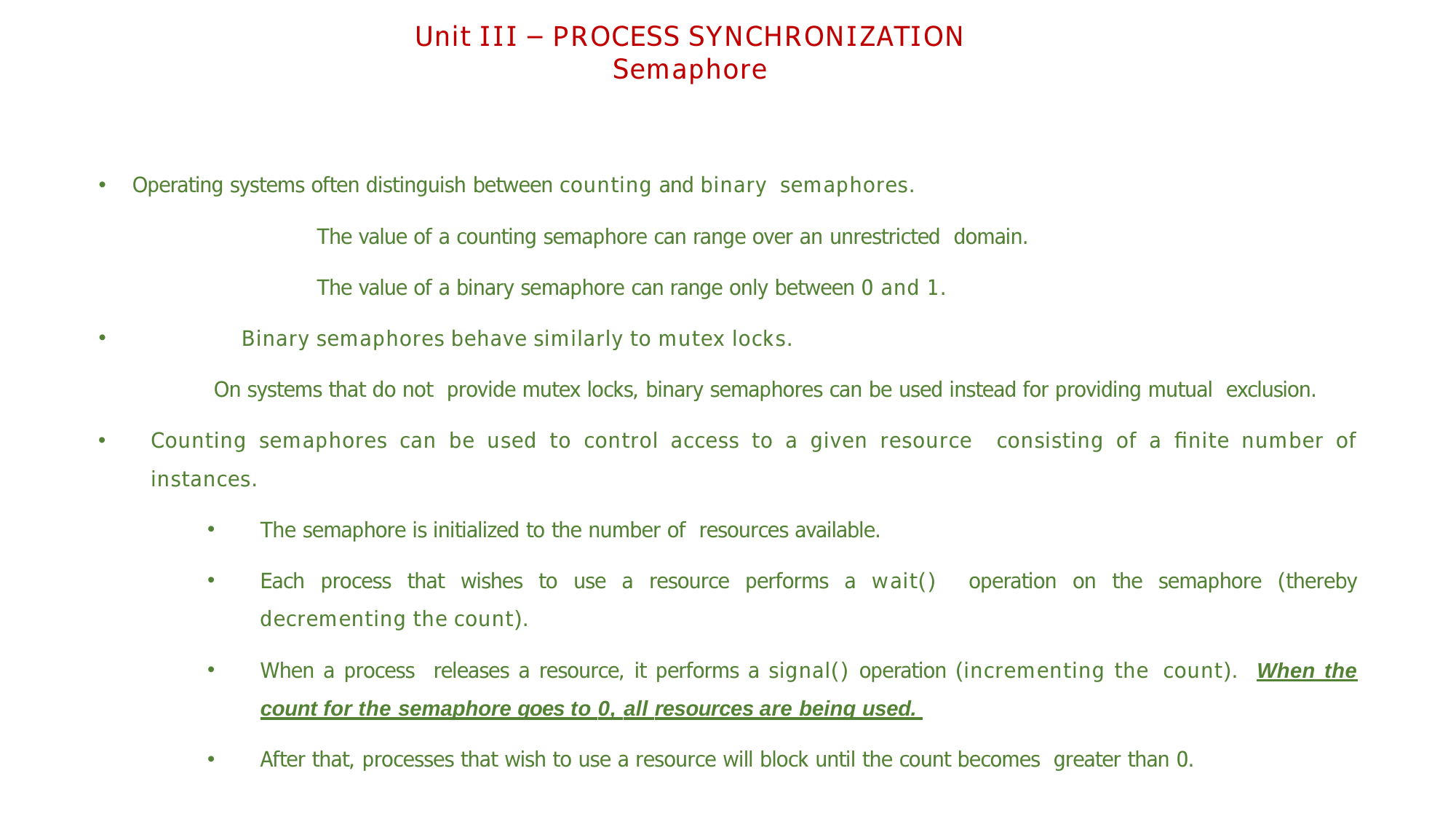

Unit III – PROCESS SYNCHRONIZATION
Semaphore
Operating systems often distinguish between counting and binary  semaphores.
		The value of a counting semaphore can range over an unrestricted  domain.
		The value of a binary semaphore can range only between 0 and 1.
	Binary semaphores behave similarly to mutex locks.
On systems that do not  provide mutex locks, binary semaphores can be used instead for providing mutual  exclusion.
Counting semaphores can be used to control access to a given resource  consisting of a finite number of instances.
The semaphore is initialized to the number of  resources available.
Each process that wishes to use a resource performs a wait()  operation on the semaphore (thereby decrementing the count).
When a process  releases a resource, it performs a signal() operation (incrementing the count).  When the count for the semaphore goes to 0, all resources are being used.
After that, processes that wish to use a resource will block until the count becomes  greater than 0.